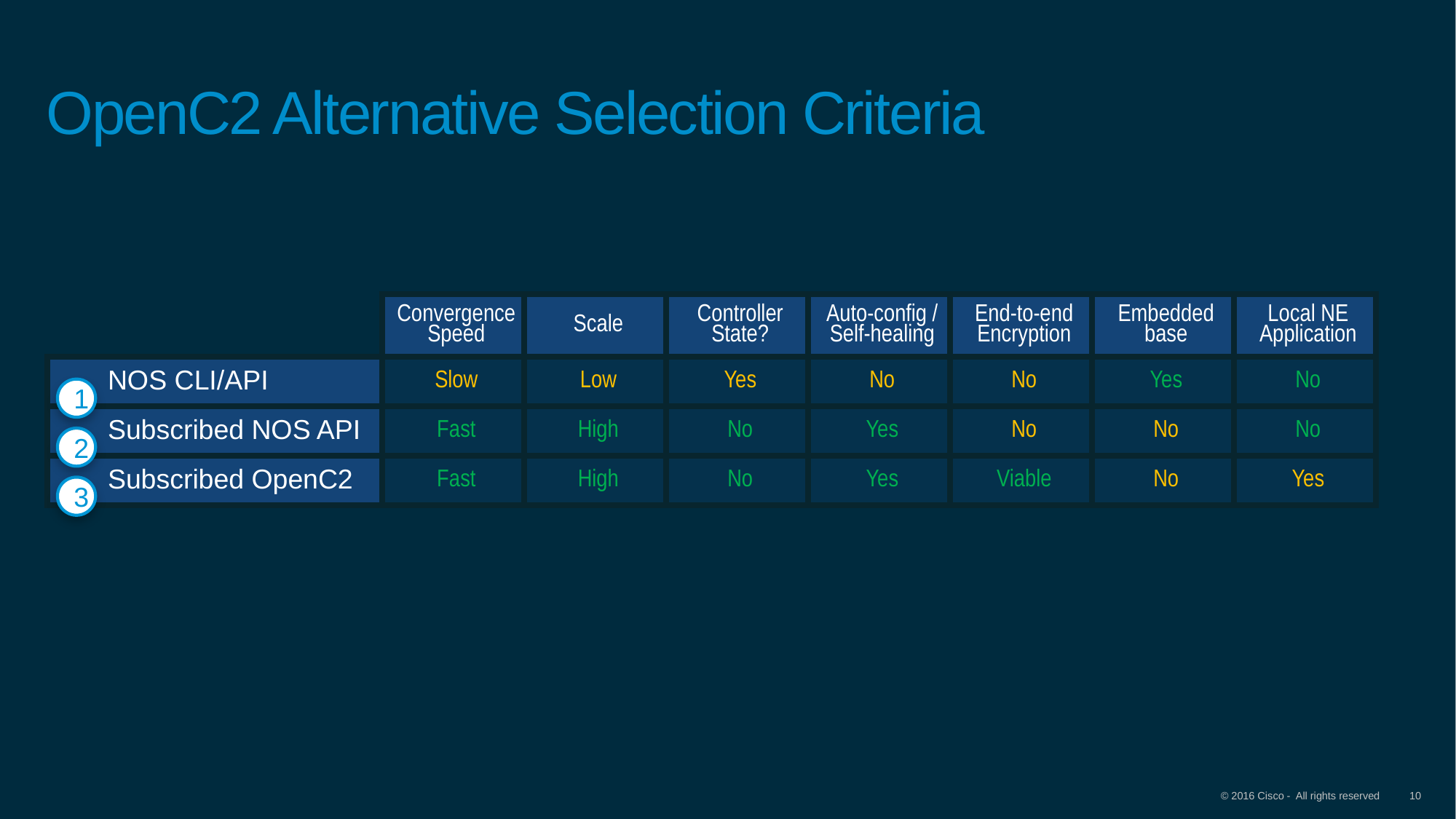

# OpenC2 Alternative Selection Criteria
|  | Convergence Speed | Scale | Controller State? | Auto-config / Self-healing | End-to-end Encryption | Embedded base | Local NE Application |
| --- | --- | --- | --- | --- | --- | --- | --- |
| NOS CLI/API | Slow | Low | Yes | No | No | Yes | No |
| Subscribed NOS API | Fast | High | No | Yes | No | No | No |
| Subscribed OpenC2 | Fast | High | No | Yes | Viable | No | Yes |
1
2
3